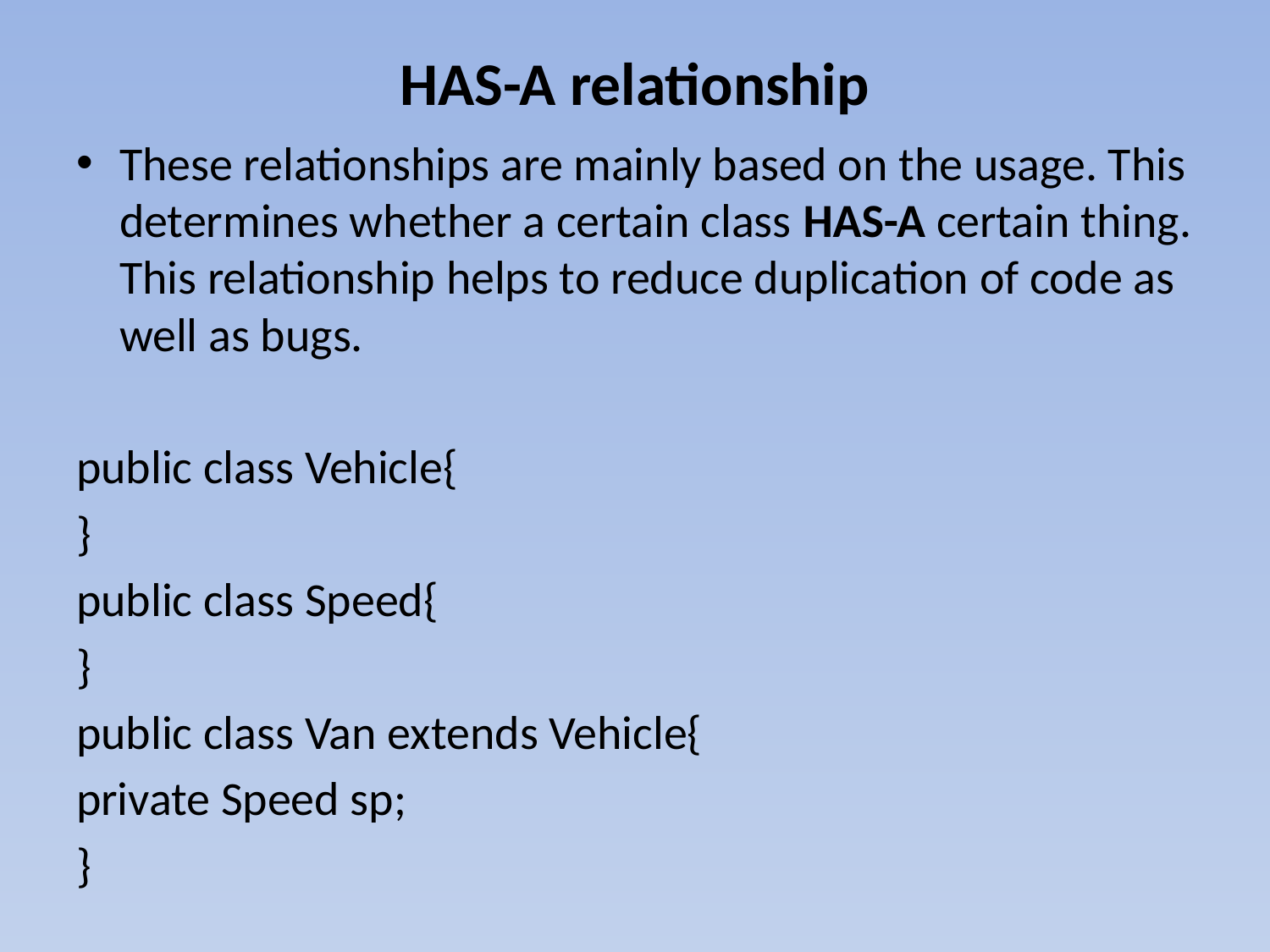

# HAS-A relationship
These relationships are mainly based on the usage. This determines whether a certain class HAS-A certain thing. This relationship helps to reduce duplication of code as well as bugs.

public class Vehicle{
}
public class Speed{
}
public class Van extends Vehicle{
private Speed sp;
}